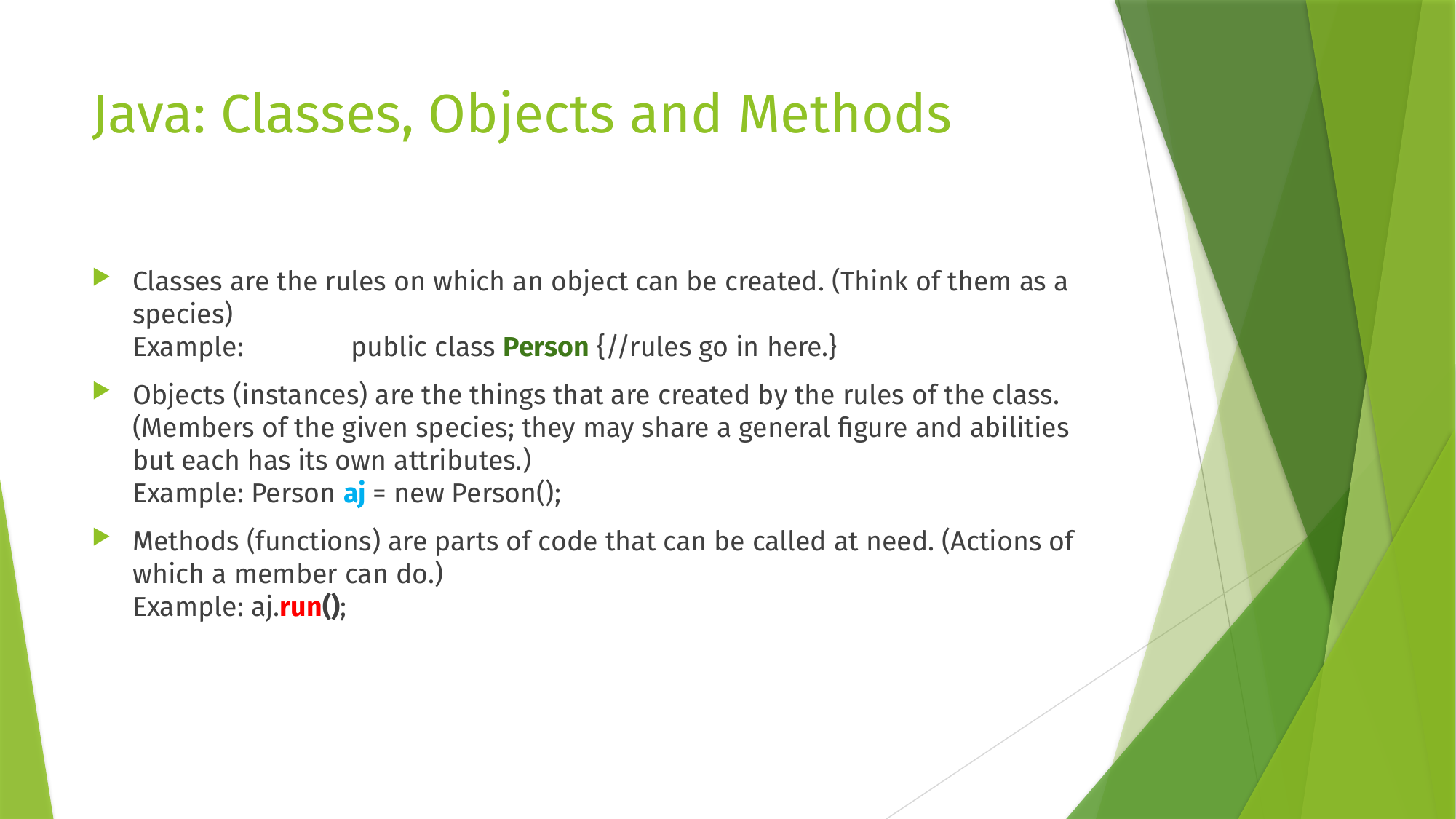

# Java: Classes, Objects and Methods
Classes are the rules on which an object can be created. (Think of them as a species)
Example:	public class Person {//rules go in here.}
Objects (instances) are the things that are created by the rules of the class. (Members of the given species; they may share a general figure and abilities but each has its own attributes.)
Example: Person aj = new Person();
Methods (functions) are parts of code that can be called at need. (Actions of which a member can do.)
Example: aj.run();